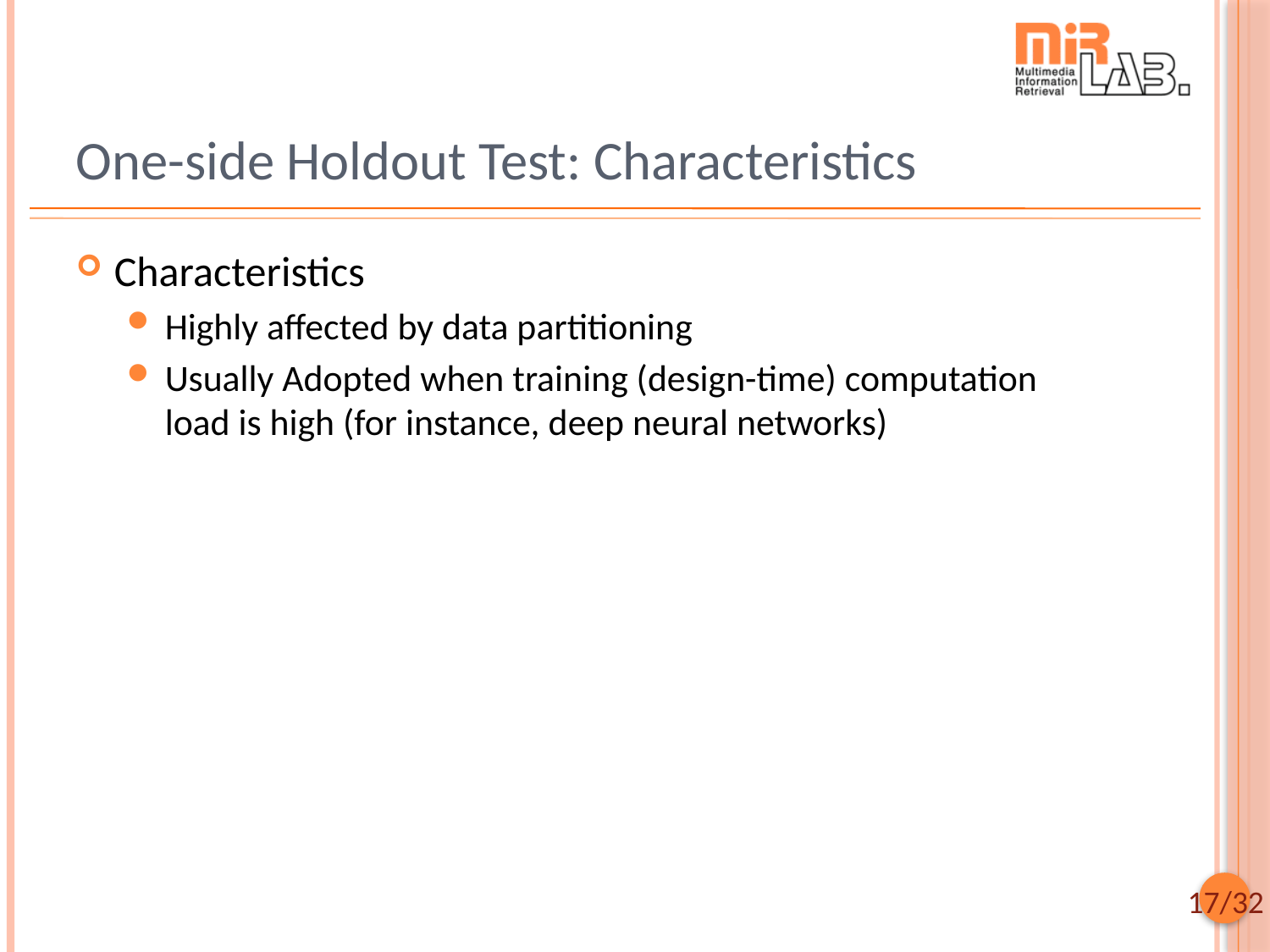

# One-side Holdout Test: Characteristics
Characteristics
Highly affected by data partitioning
Usually Adopted when training (design-time) computation load is high (for instance, deep neural networks)